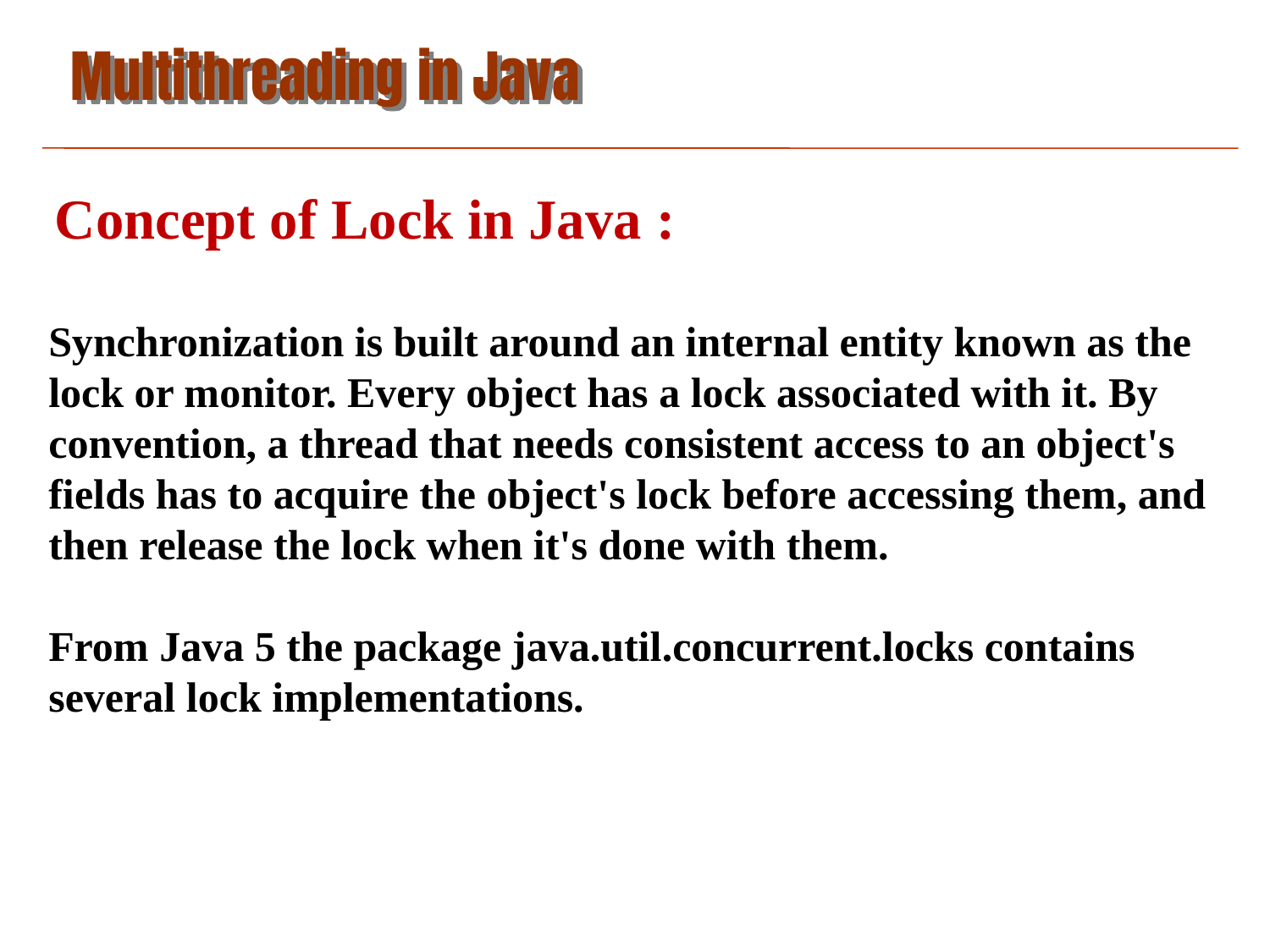

Multithreading in Java

Concept of Lock in Java :

Synchronization is built around an internal entity known as the lock or monitor. Every object has a lock associated with it. By convention, a thread that needs consistent access to an object's fields has to acquire the object's lock before accessing them, and then release the lock when it's done with them.

From Java 5 the package java.util.concurrent.locks contains several lock implementations.